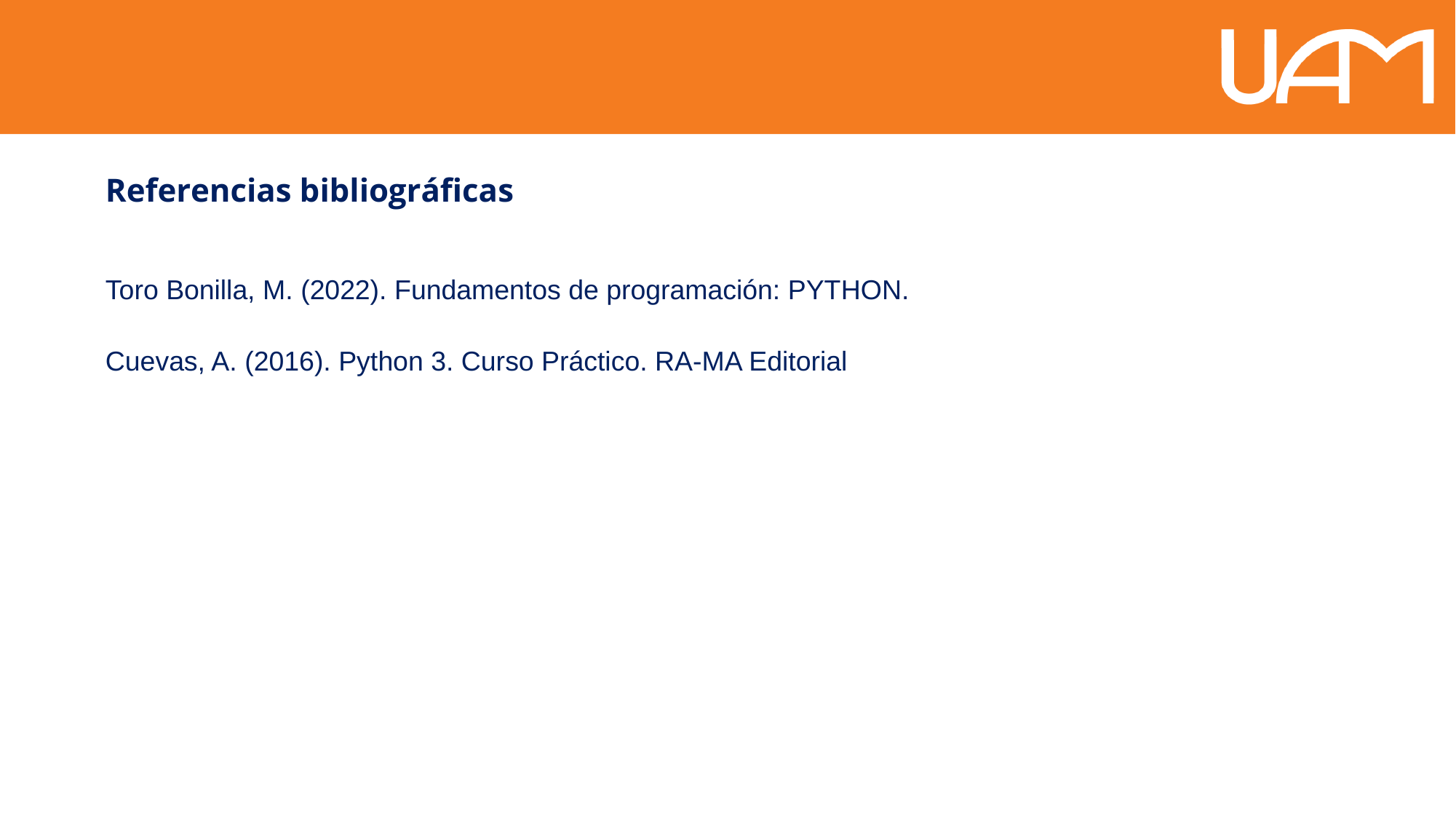

Referencias bibliográficas
Toro Bonilla, M. (2022). Fundamentos de programación: PYTHON.

Cuevas, A. (2016). Python 3. Curso Práctico. RA-MA Editorial